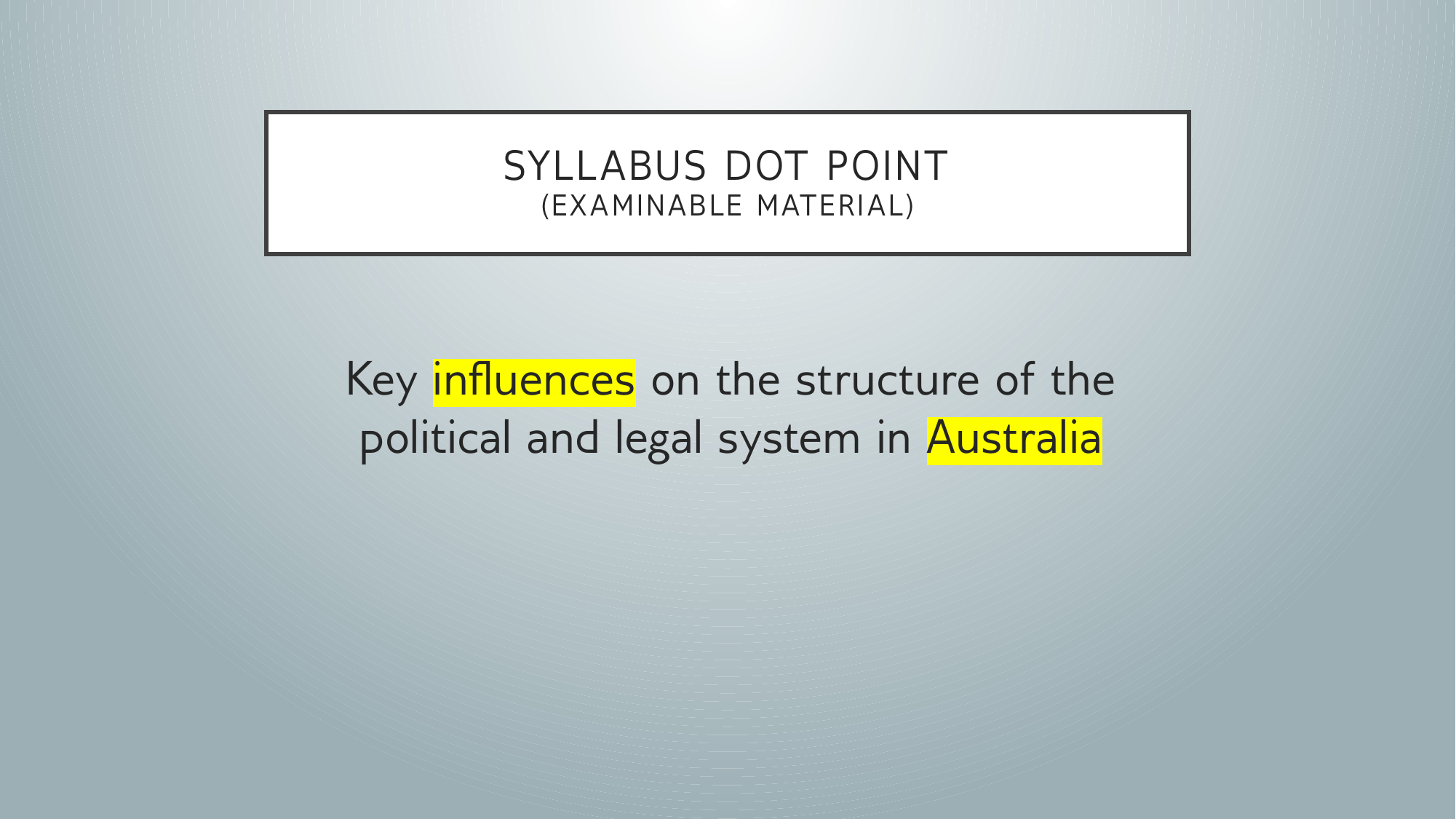

SYLLABUS DOT POINT
(examinable material)

Key influences on the structure of the political and legal system in Australia